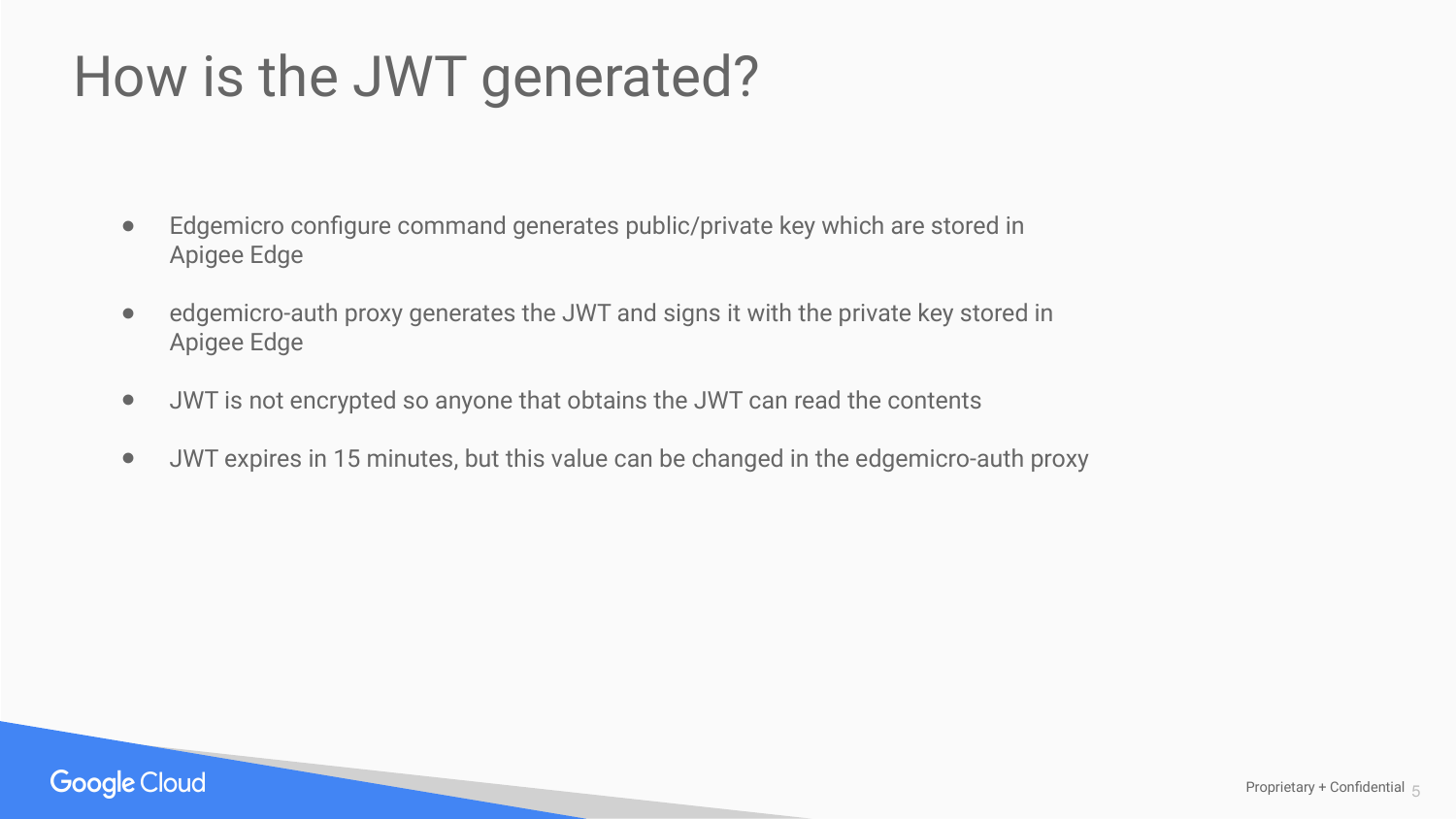

How is the JWT generated?

Edgemicro configure command generates public/private key which are stored in Apigee Edge

edgemicro-auth proxy generates the JWT and signs it with the private key stored in Apigee Edge

JWT is not encrypted so anyone that obtains the JWT can read the contents

JWT expires in 15 minutes, but this value can be changed in the edgemicro-auth proxy

5